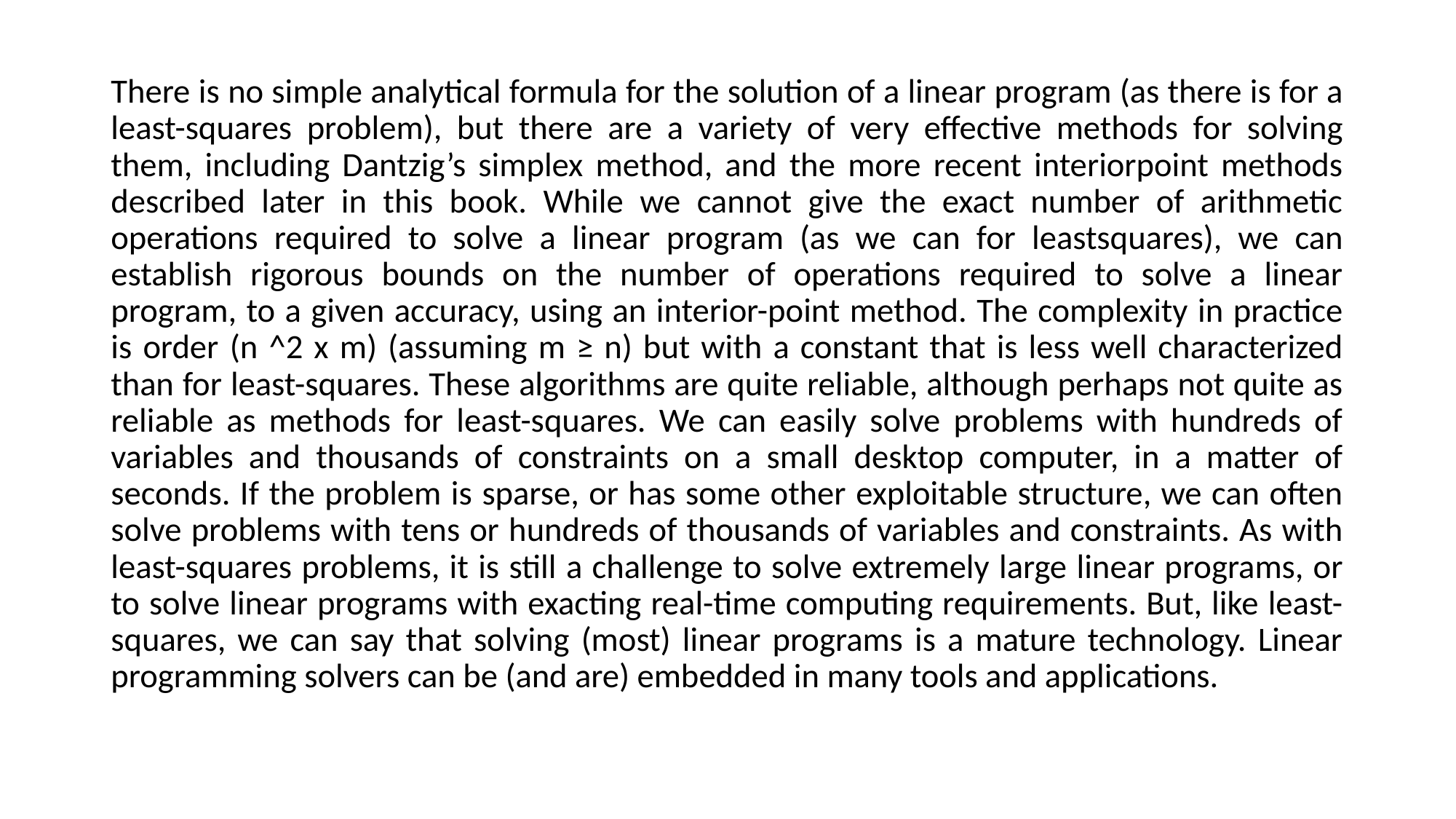

There is no simple analytical formula for the solution of a linear program (as there is for a least-squares problem), but there are a variety of very effective methods for solving them, including Dantzig’s simplex method, and the more recent interiorpoint methods described later in this book. While we cannot give the exact number of arithmetic operations required to solve a linear program (as we can for leastsquares), we can establish rigorous bounds on the number of operations required to solve a linear program, to a given accuracy, using an interior-point method. The complexity in practice is order (n ^2 x m) (assuming m ≥ n) but with a constant that is less well characterized than for least-squares. These algorithms are quite reliable, although perhaps not quite as reliable as methods for least-squares. We can easily solve problems with hundreds of variables and thousands of constraints on a small desktop computer, in a matter of seconds. If the problem is sparse, or has some other exploitable structure, we can often solve problems with tens or hundreds of thousands of variables and constraints. As with least-squares problems, it is still a challenge to solve extremely large linear programs, or to solve linear programs with exacting real-time computing requirements. But, like least-squares, we can say that solving (most) linear programs is a mature technology. Linear programming solvers can be (and are) embedded in many tools and applications.